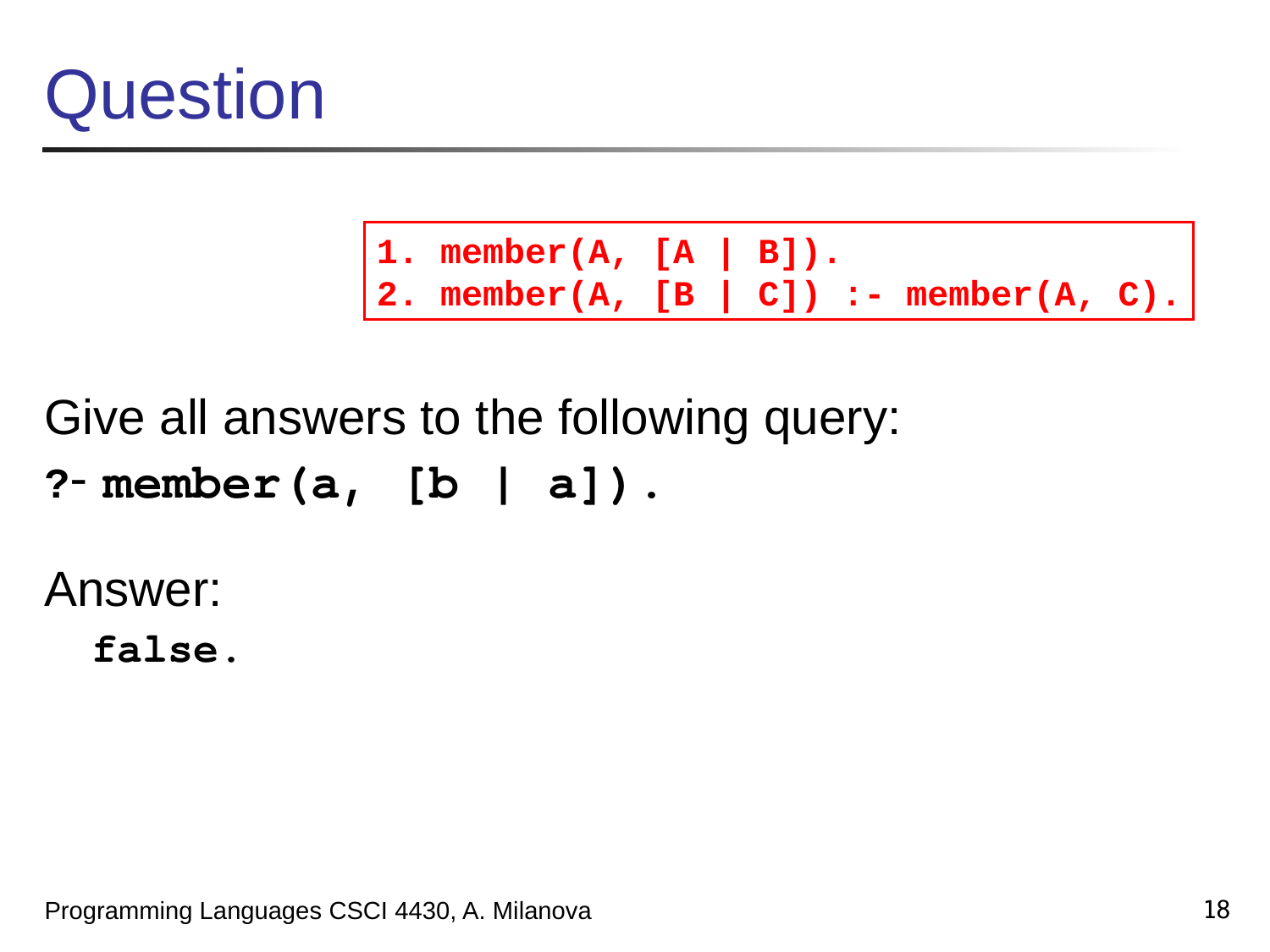

# Question

Give all answers to the following query:
?- member(a, [b | a]).

Answer:
	false.

1. member(A, [A | B]).
2. member(A, [B | C]) :- member(A, C).
18
Programming Languages CSCI 4430, A. Milanova